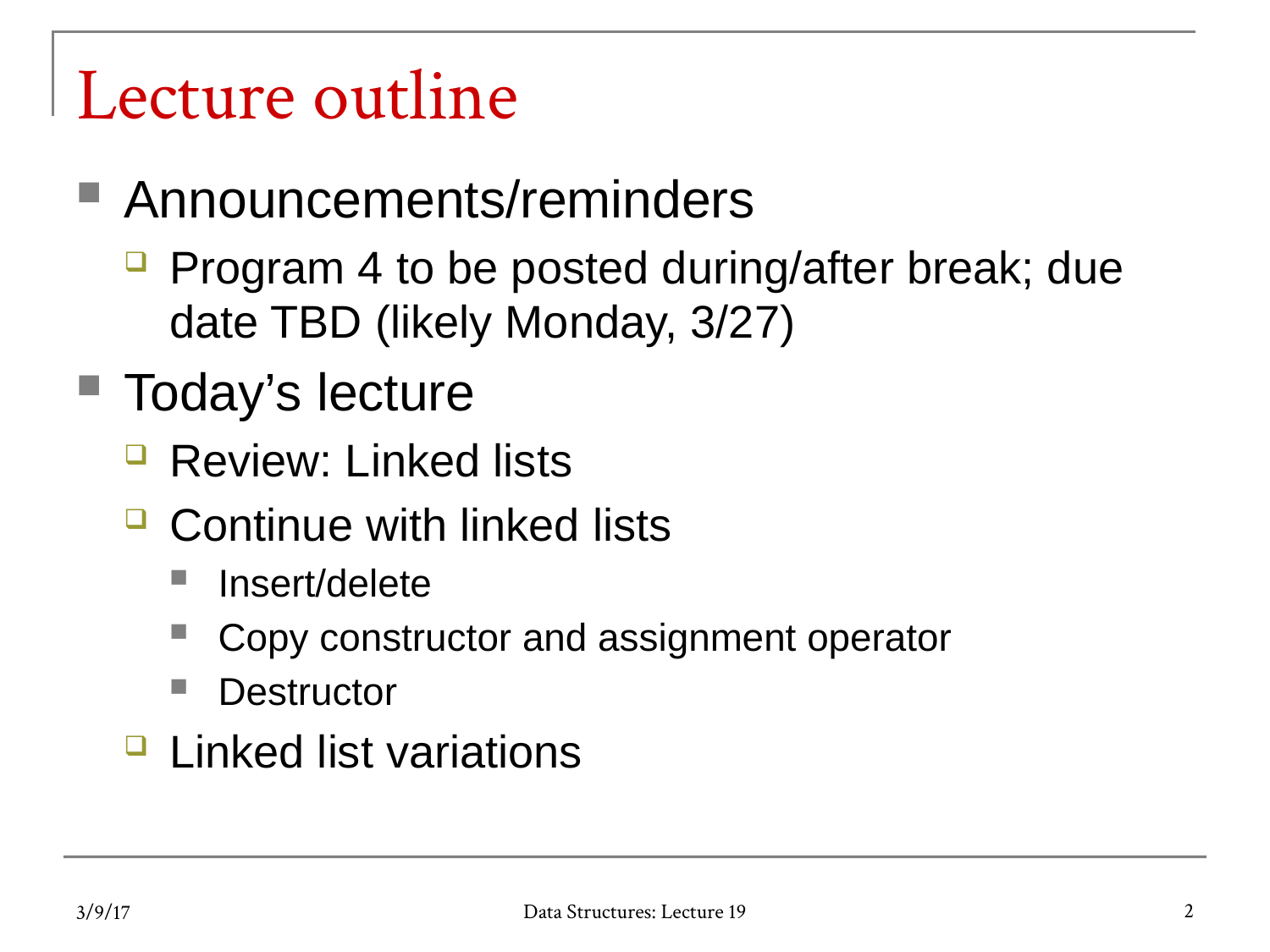

# Lecture outline
Announcements/reminders
Program 4 to be posted during/after break; due date TBD (likely Monday, 3/27)
Today’s lecture
Review: Linked lists
Continue with linked lists
Insert/delete
Copy constructor and assignment operator
Destructor
Linked list variations
3/9/17
2
Data Structures: Lecture 19